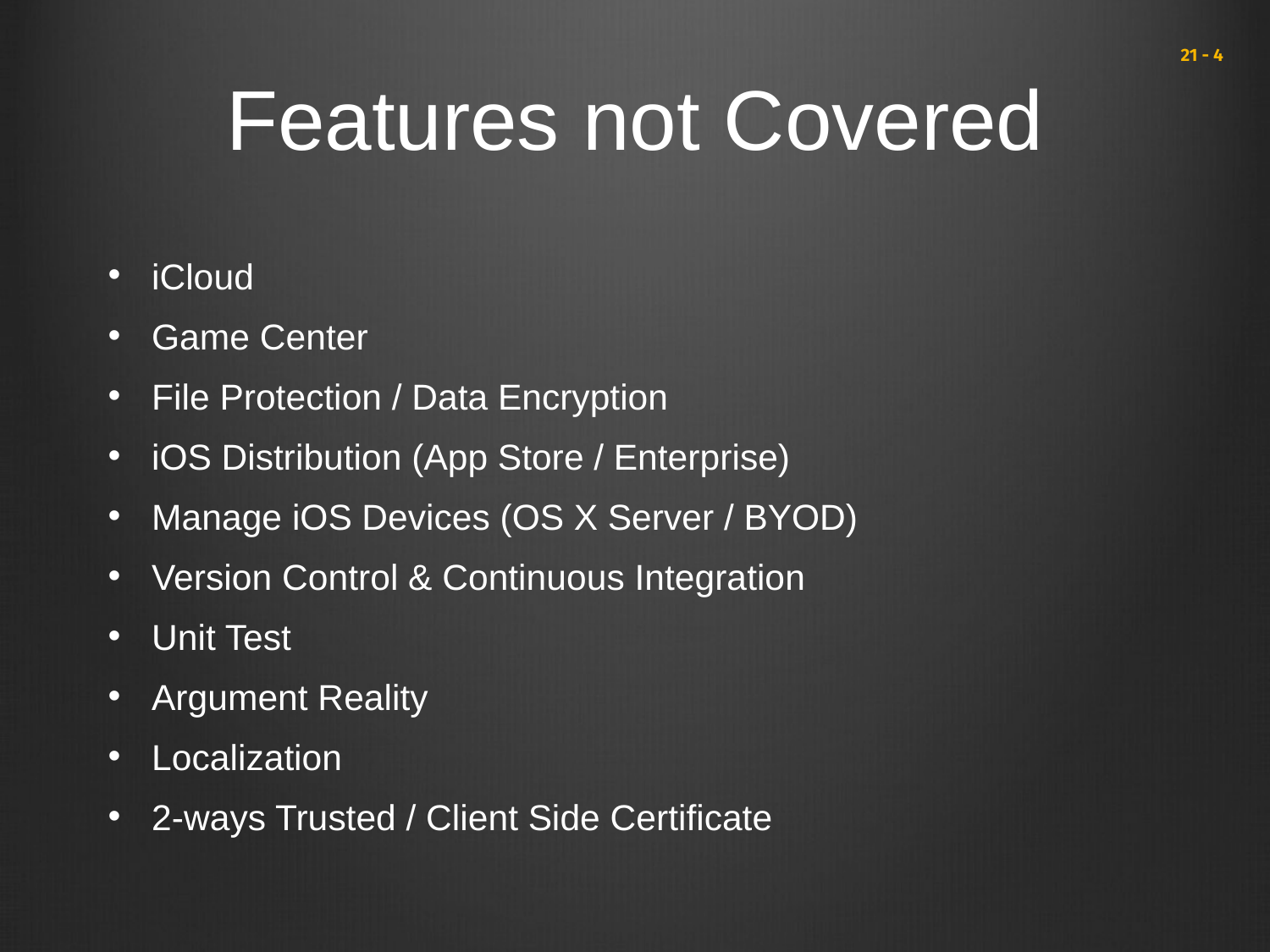

# Features not Covered
 21 - 4
iCloud
Game Center
File Protection / Data Encryption
iOS Distribution (App Store / Enterprise)
Manage iOS Devices (OS X Server / BYOD)
Version Control & Continuous Integration
Unit Test
Argument Reality
Localization
2-ways Trusted / Client Side Certificate